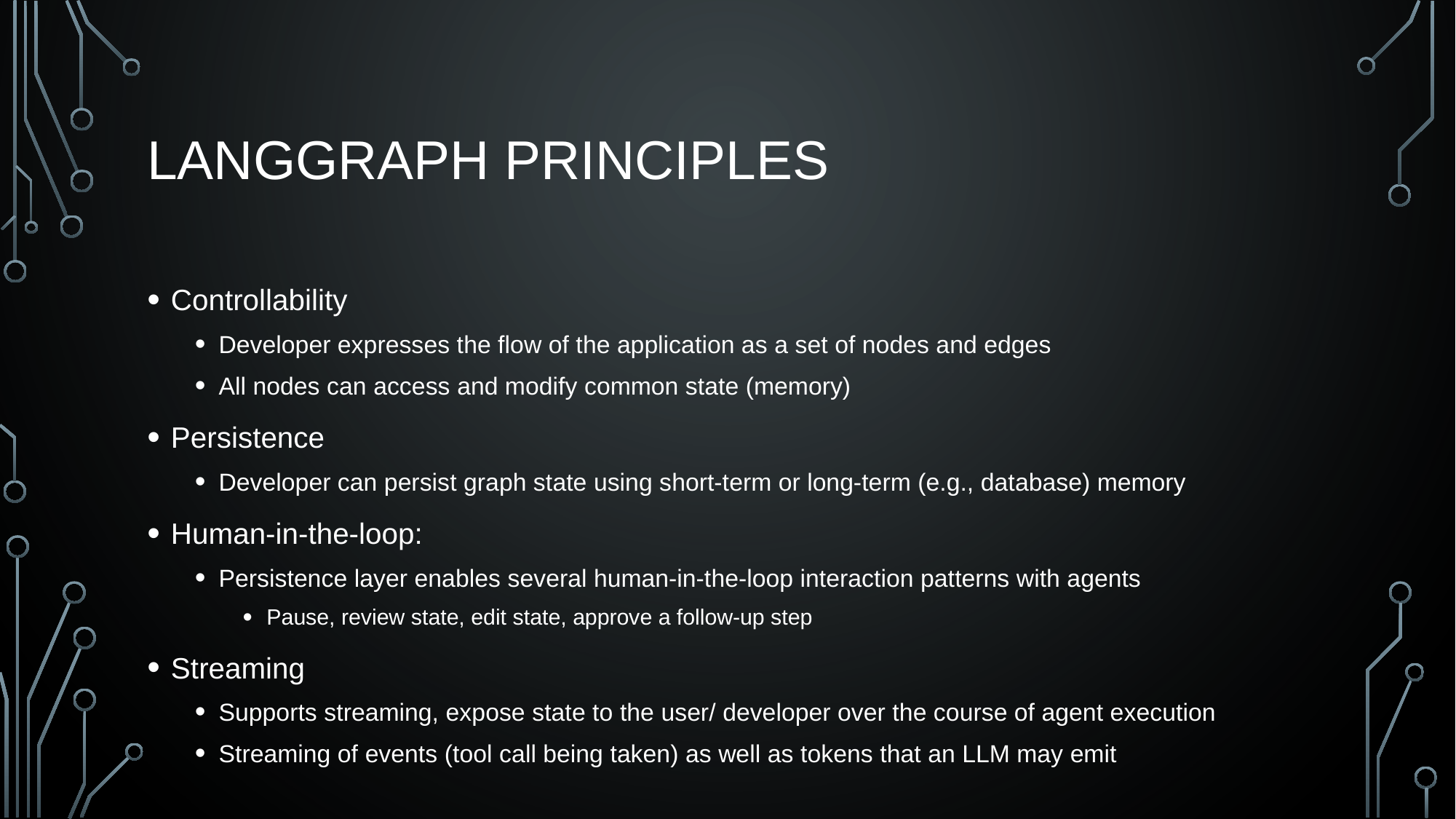

# Langgraph principles
Controllability
Developer expresses the flow of the application as a set of nodes and edges
All nodes can access and modify common state (memory)
Persistence
Developer can persist graph state using short-term or long-term (e.g., database) memory
Human-in-the-loop:
Persistence layer enables several human-in-the-loop interaction patterns with agents
Pause, review state, edit state, approve a follow-up step
Streaming
Supports streaming, expose state to the user/ developer over the course of agent execution
Streaming of events (tool call being taken) as well as tokens that an LLM may emit